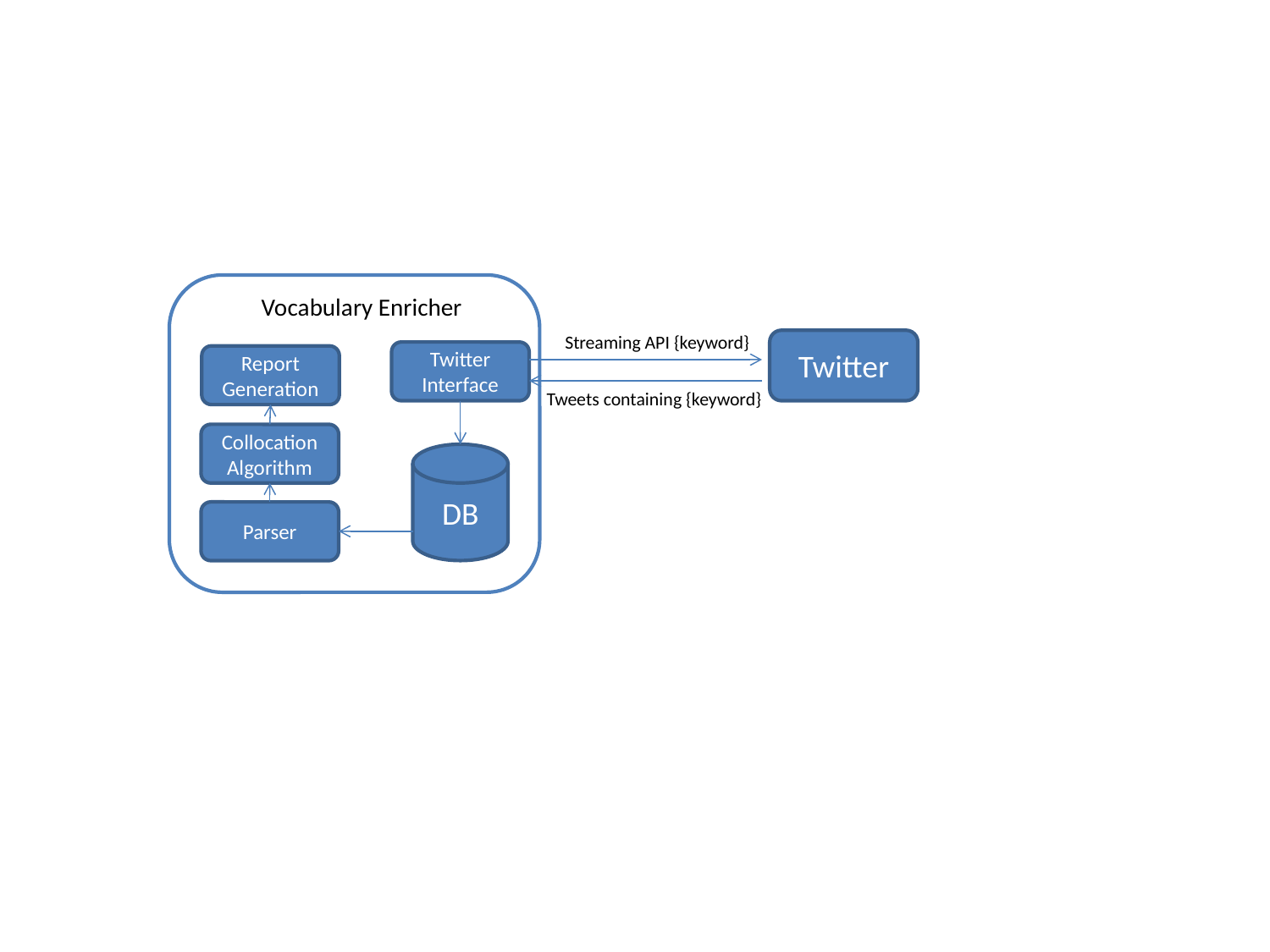

Twitter Interface
Report Generation
Collocation Algorithm
DB
Parser
Vocabulary Enricher
Streaming API {keyword}
Twitter
Tweets containing {keyword}